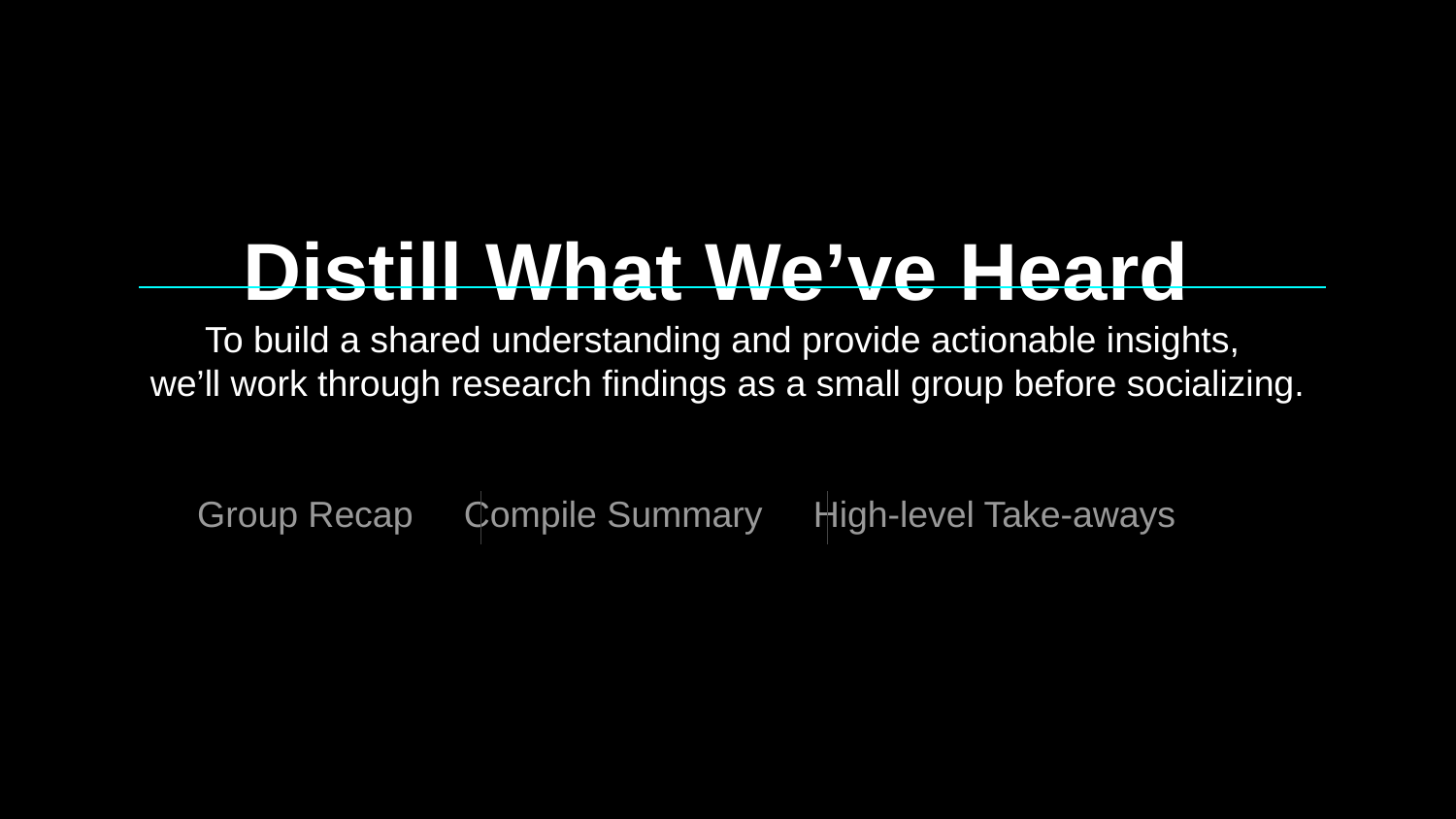

# Distill What We’ve Heard
To build a shared understanding and provide actionable insights,
we’ll work through research findings as a small group before socializing.

Group Recap     Compile Summary     High-level Take-aways